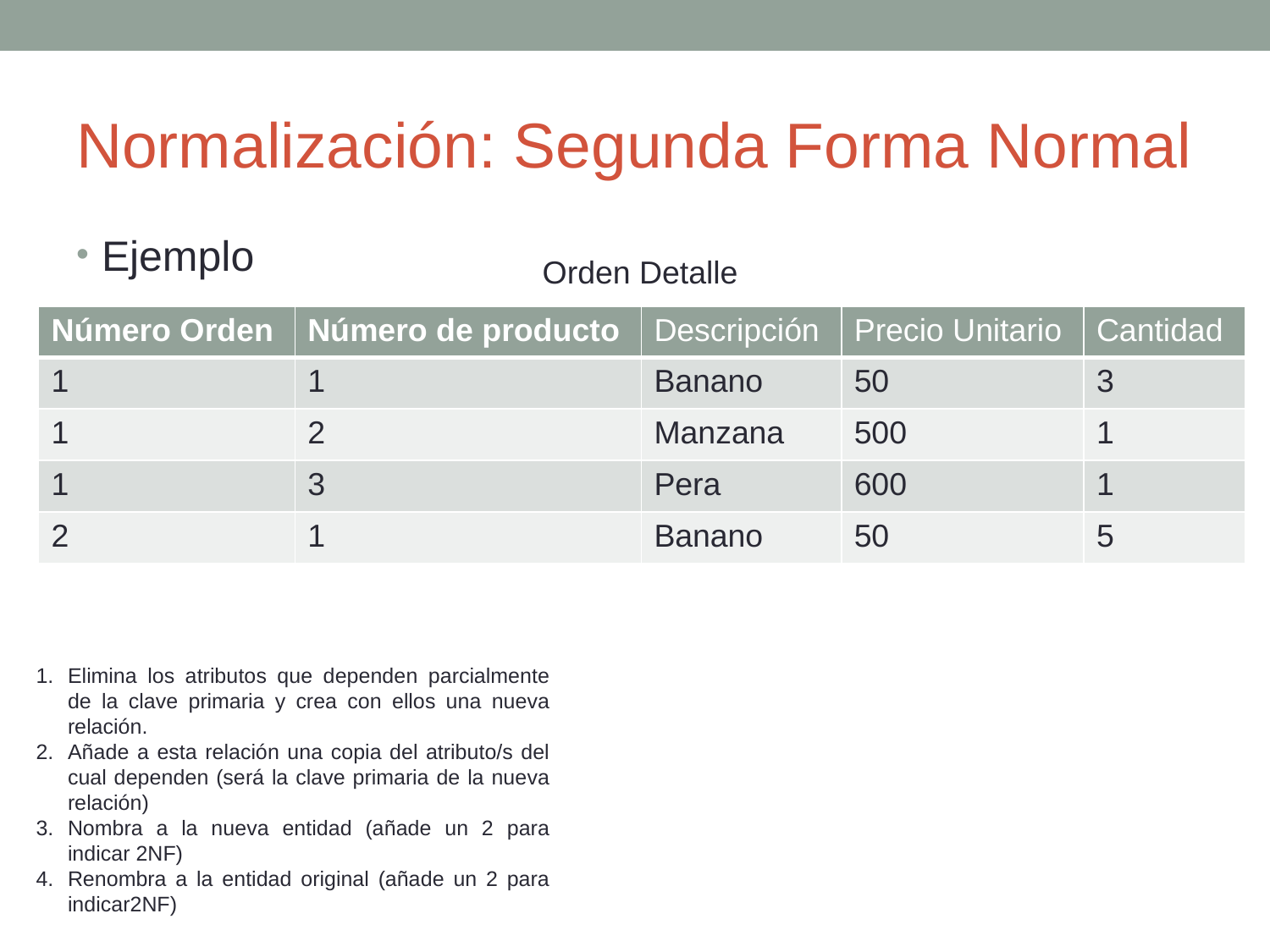

# Normalización: Segunda Forma Normal
Ejemplo
Orden Detalle
| Número Orden | Número de producto | Descripción | Precio Unitario | Cantidad |
| --- | --- | --- | --- | --- |
| 1 | 1 | Banano | 50 | 3 |
| 1 | 2 | Manzana | 500 | 1 |
| 1 | 3 | Pera | 600 | 1 |
| 2 | 1 | Banano | 50 | 5 |
Elimina los atributos que dependen parcialmente de la clave primaria y crea con ellos una nueva relación.
Añade a esta relación una copia del atributo/s del cual dependen (será la clave primaria de la nueva relación)
Nombra a la nueva entidad (añade un 2 para indicar 2NF)
Renombra a la entidad original (añade un 2 para indicar2NF)